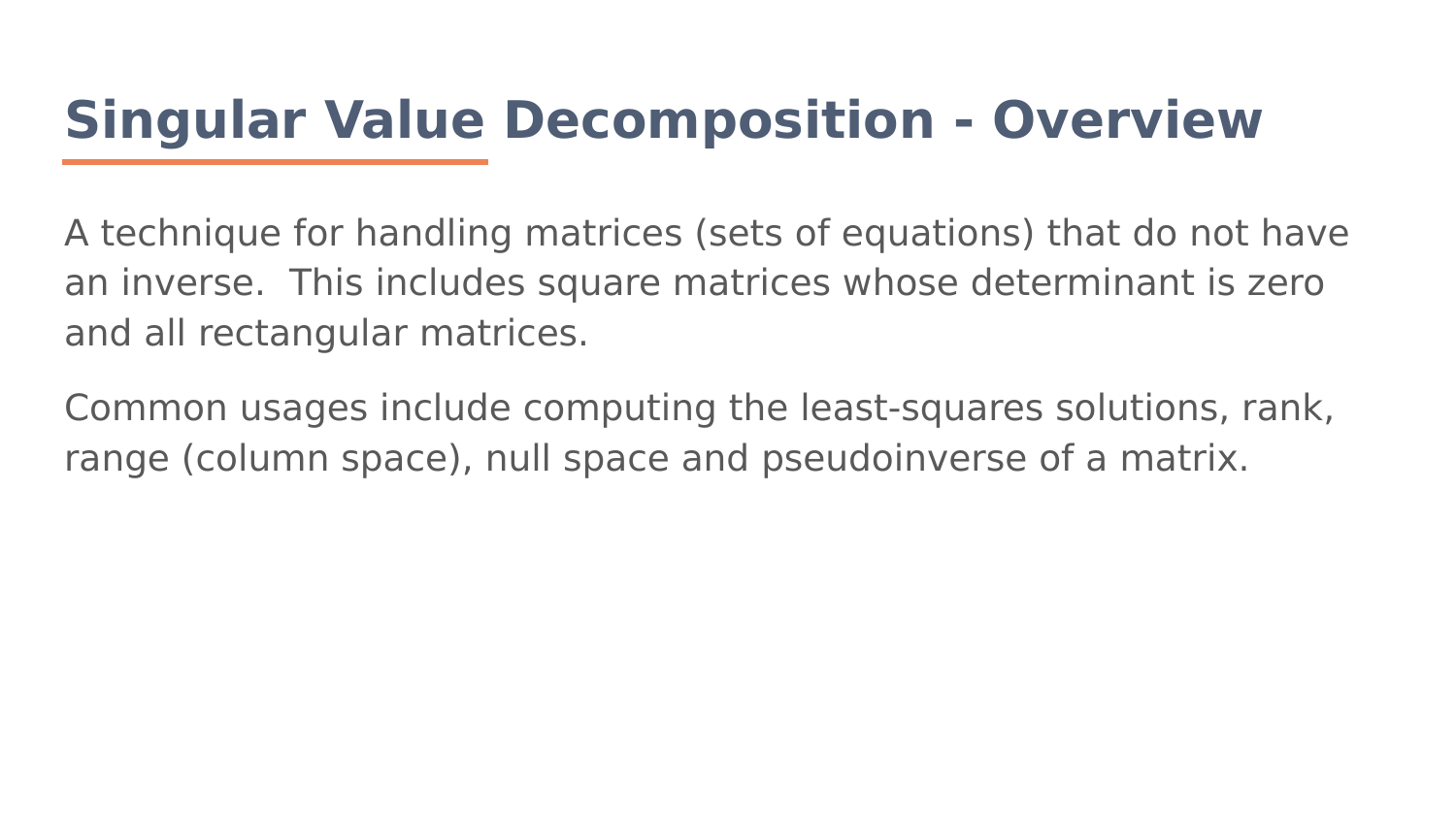

# Singular Value Decomposition - Overview

A technique for handling matrices (sets of equations) that do not have an inverse.  This includes square matrices whose determinant is zero and all rectangular matrices.
Common usages include computing the least-squares solutions, rank, range (column space), null space and pseudoinverse of a matrix.